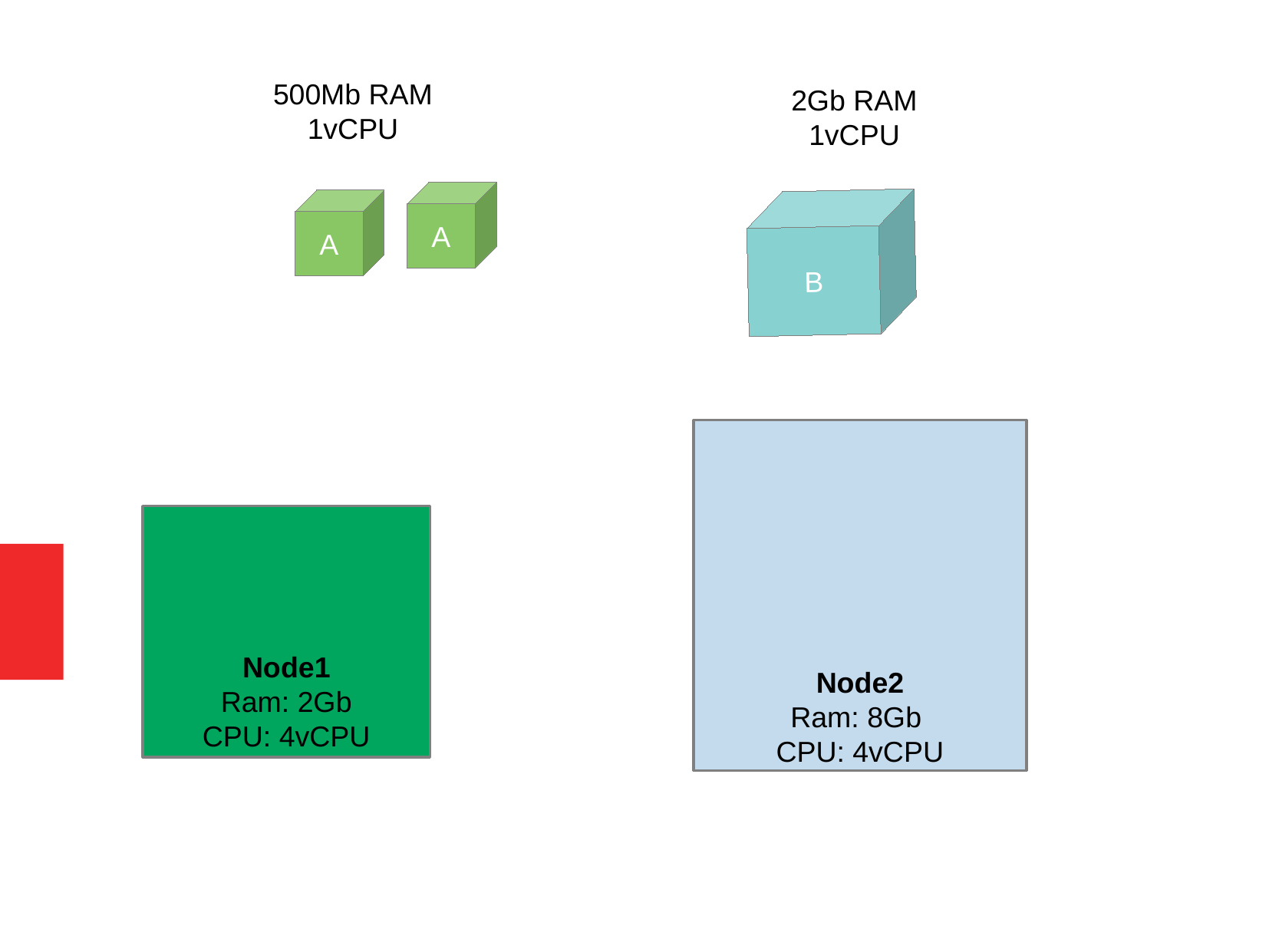

500Mb RAM
1vCPU
2Gb RAM
1vCPU
A
A
B

Node2
Ram: 8Gb
CPU: 4vCPU

Node1
Ram: 2Gb
CPU: 4vCPU